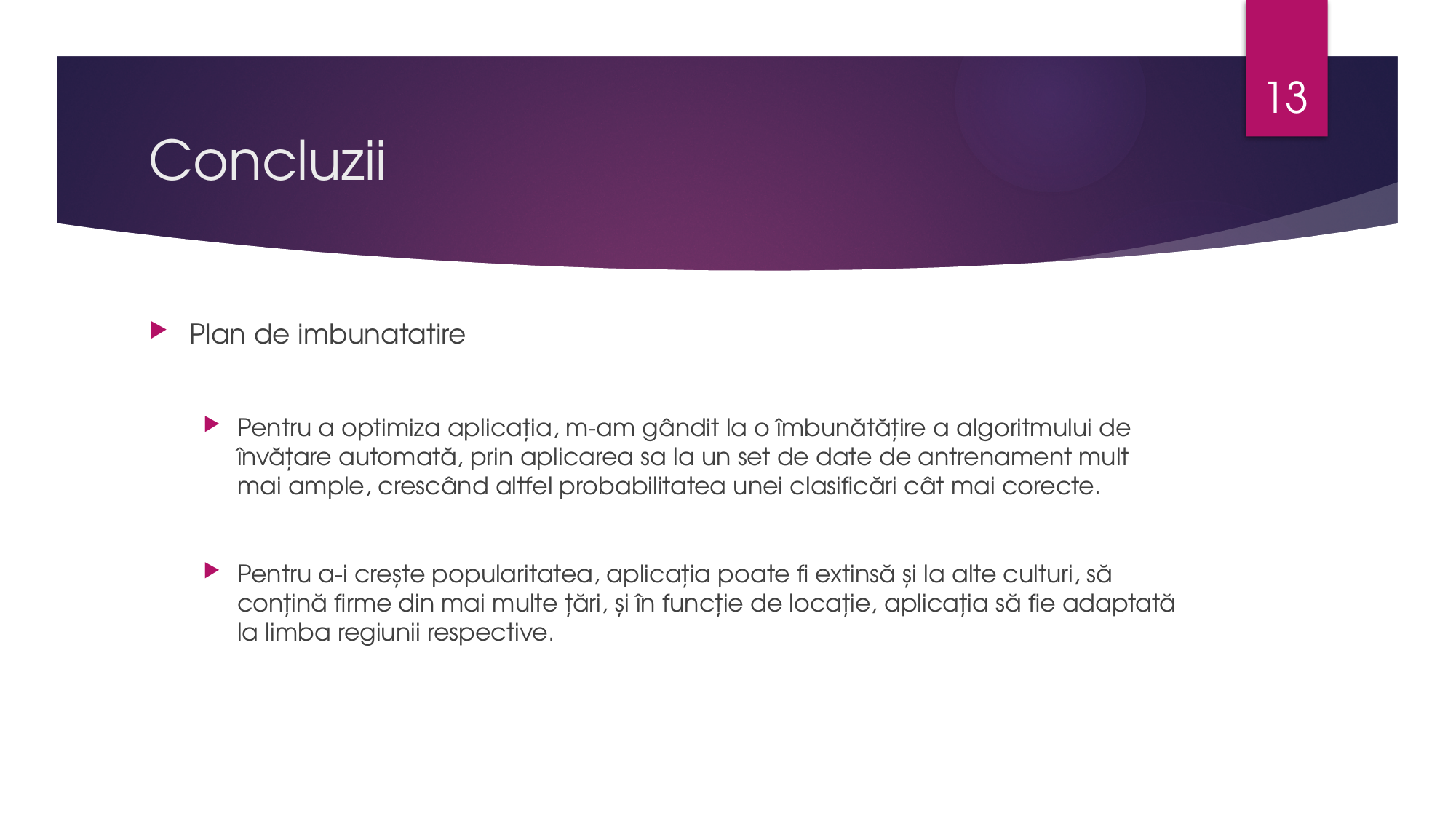

13
# Concluzii
Plan de imbunatatire

Pentru a optimiza aplicația, m-am gândit la o îmbunătățire a algoritmului de învățare automată, prin aplicarea sa la un set de date de antrenament mult mai ample, crescând altfel probabilitatea unei clasificări cât mai corecte.

Pentru a-i crește popularitatea, aplicația poate fi extinsă și la alte culturi, să conțină firme din mai multe țări, și în funcție de locație, aplicația să fie adaptată la limba regiunii respective.